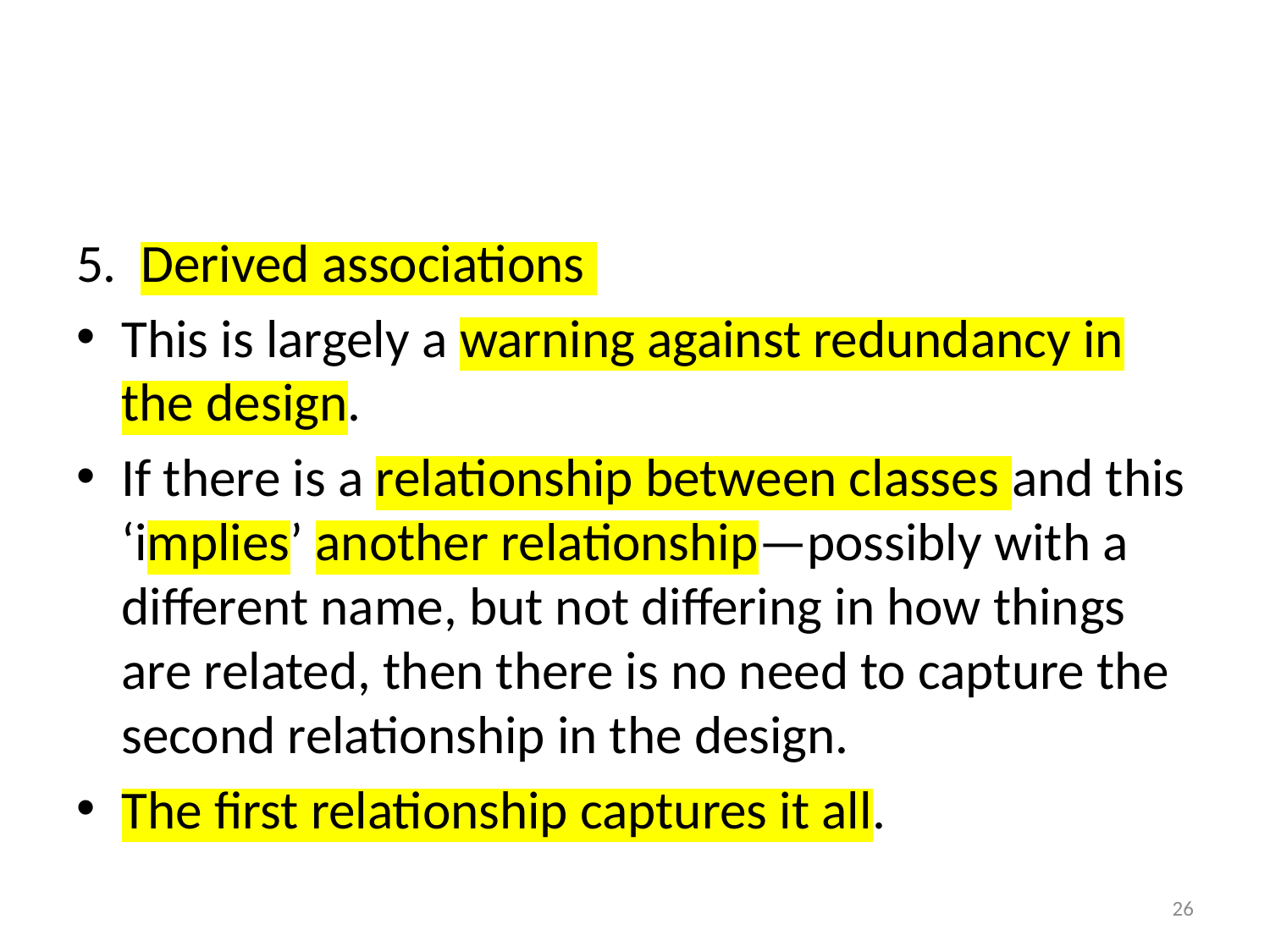

5.  Derived associations
This is largely a warning against redundancy in the design.
If there is a relationship between classes and this ‘implies’ another relationship—possibly with a different name, but not differing in how things are related, then there is no need to capture the second relationship in the design.
The first relationship captures it all.
26